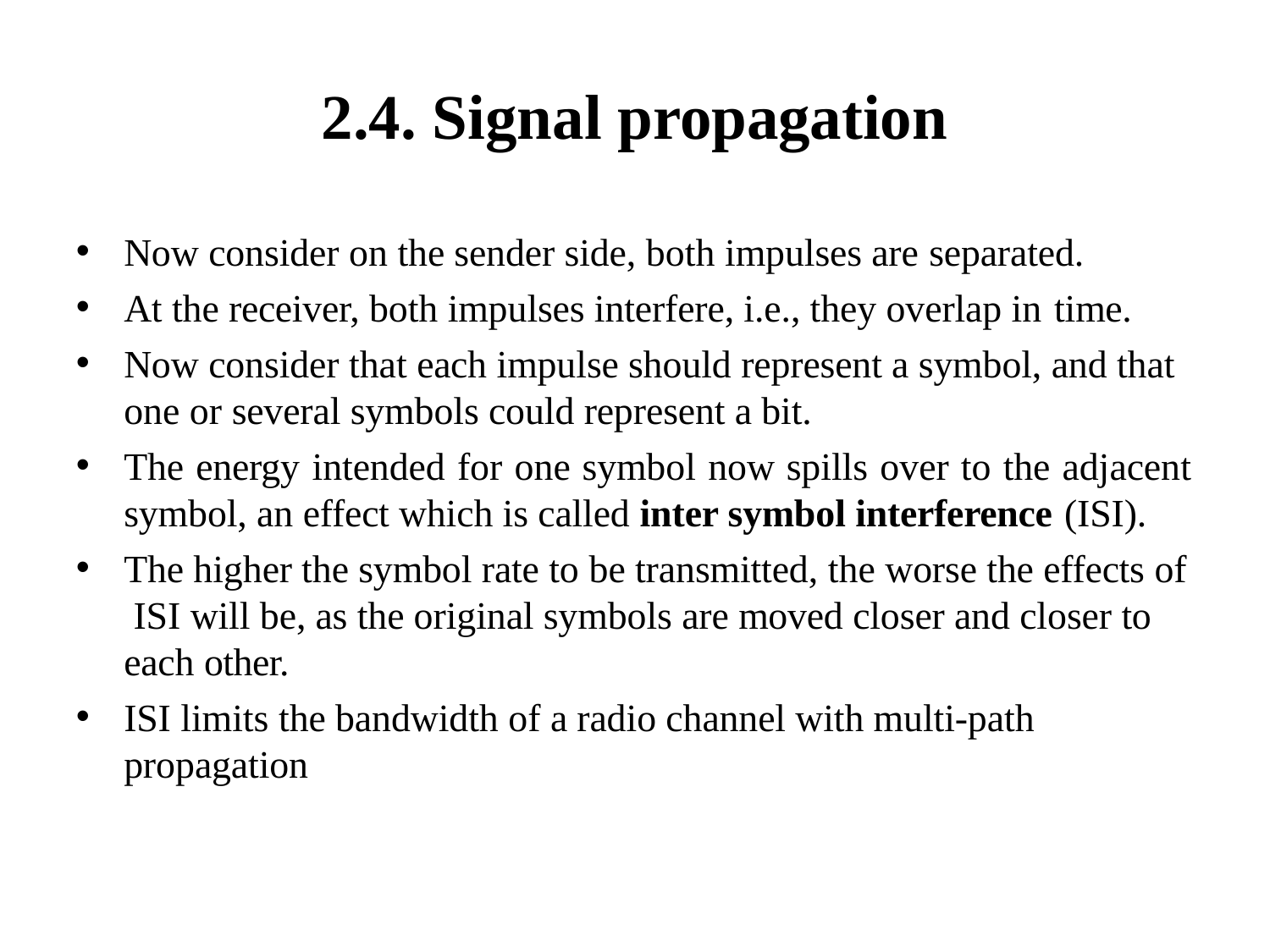

# 2.4. Signal propagation
Now consider on the sender side, both impulses are separated.
At the receiver, both impulses interfere, i.e., they overlap in time.
Now consider that each impulse should represent a symbol, and that  one or several symbols could represent a bit.
The energy intended for one symbol now spills over to the adjacent
symbol, an effect which is called inter symbol interference (ISI).
The higher the symbol rate to be transmitted, the worse the effects of  ISI will be, as the original symbols are moved closer and closer to  each other.
ISI limits the bandwidth of a radio channel with multi-path  propagation